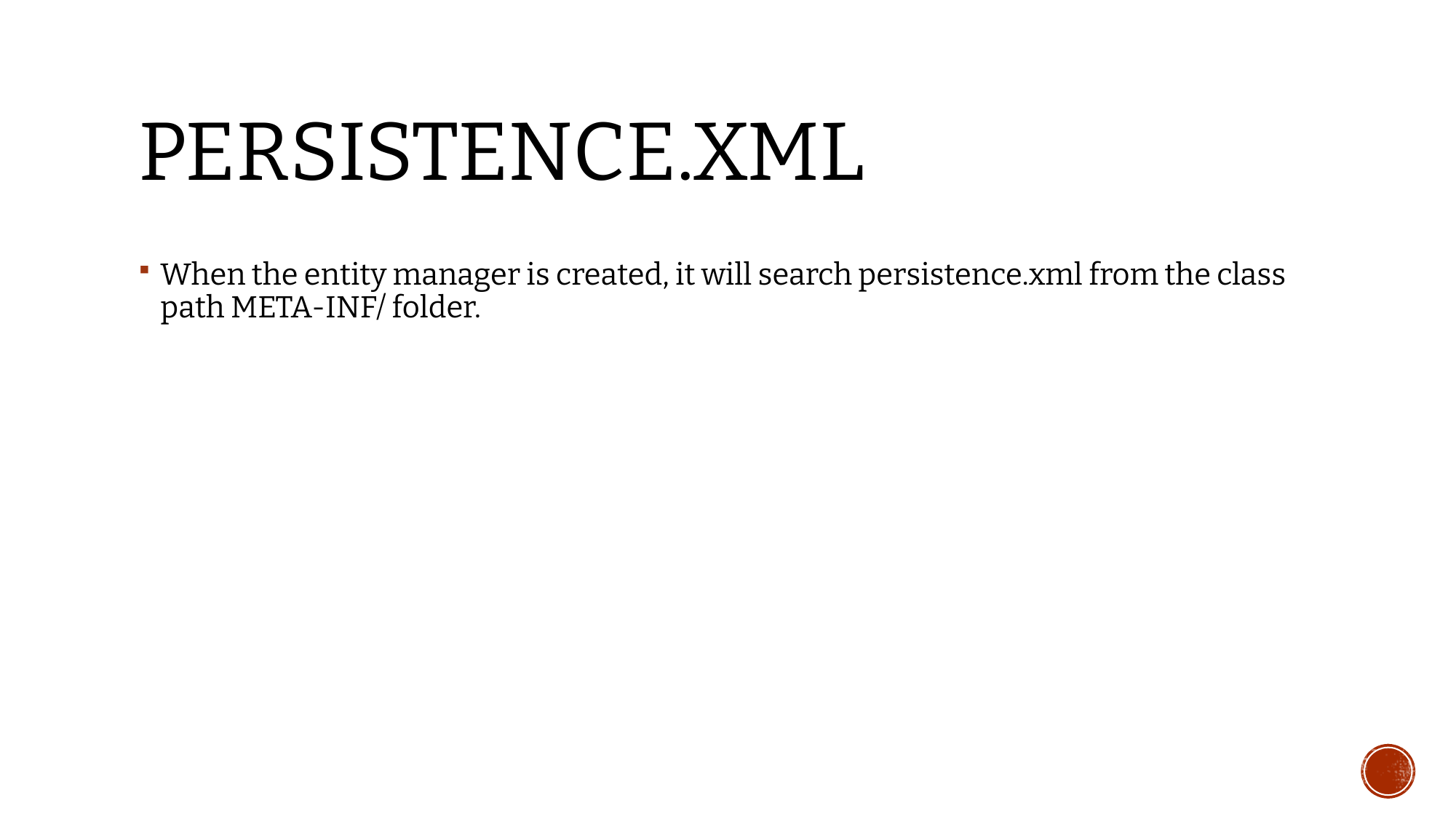

# persistence.xml
When the entity manager is created, it will search persistence.xml from the class path META-INF/ folder.